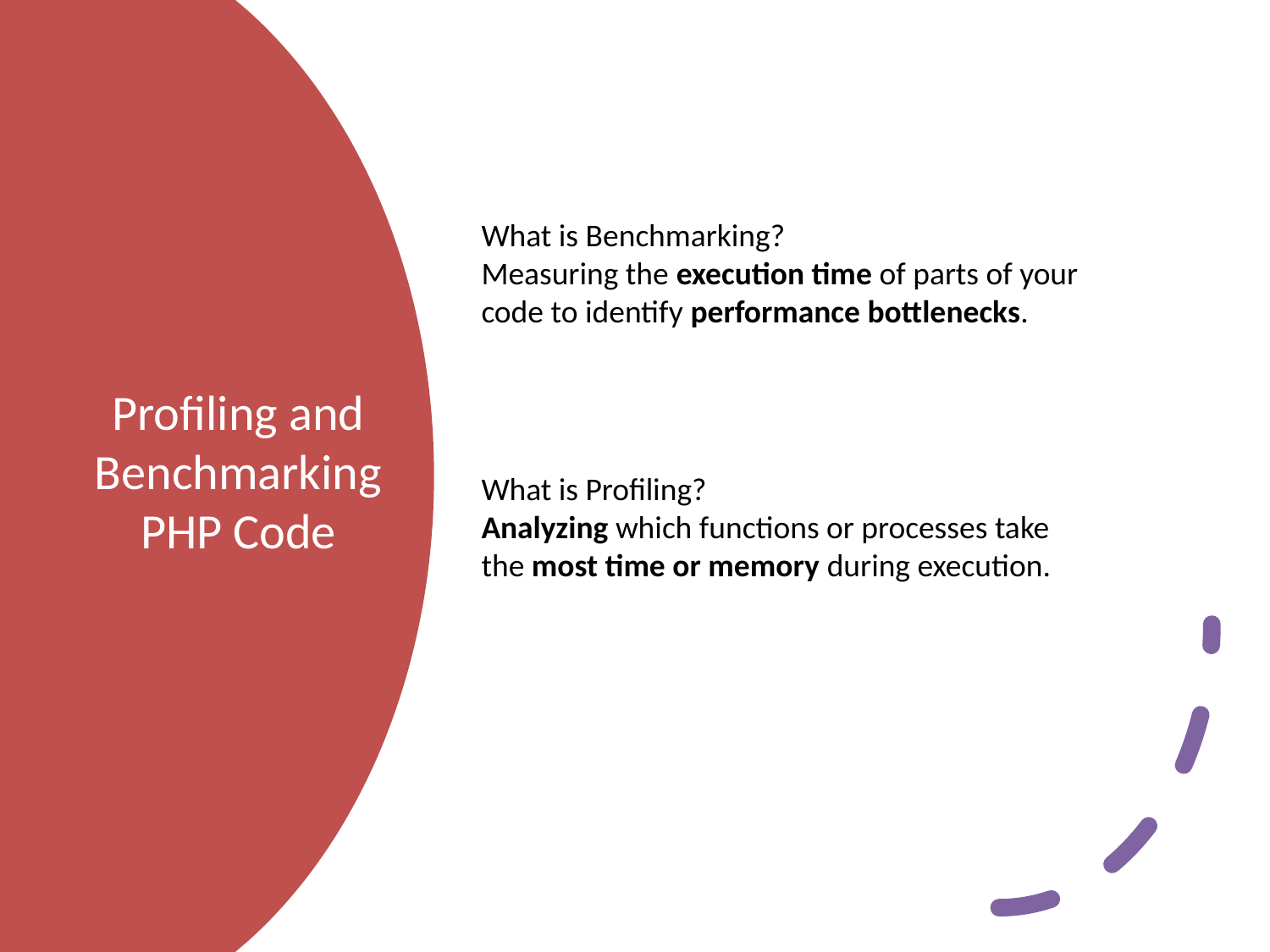

# Profiling and Benchmarking PHP Code
What is Benchmarking?
Measuring the execution time of parts of your code to identify performance bottlenecks.

What is Profiling?
Analyzing which functions or processes take the most time or memory during execution.